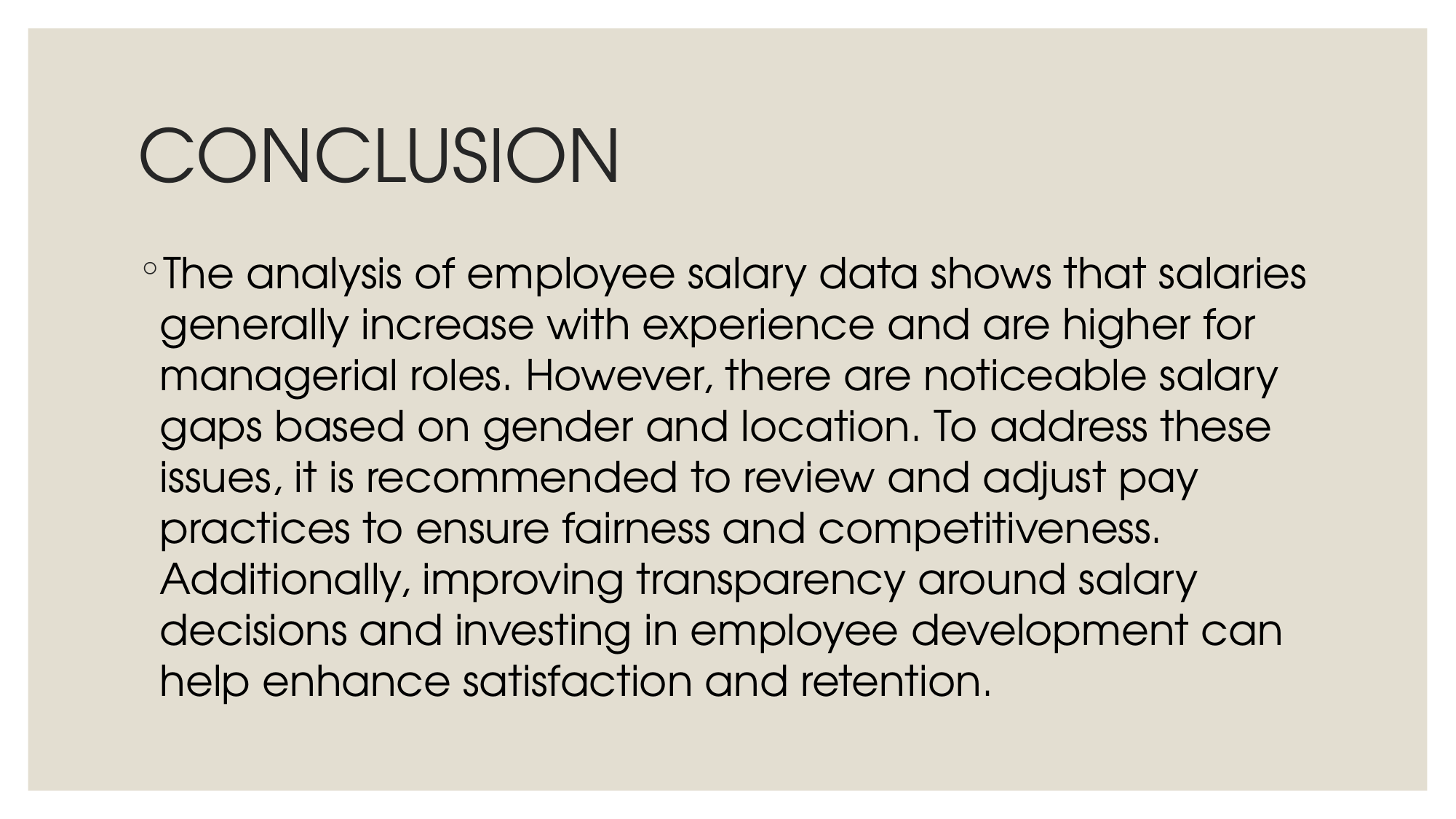

# CONCLUSION
The analysis of employee salary data shows that salaries generally increase with experience and are higher for managerial roles. However, there are noticeable salary gaps based on gender and location. To address these issues, it is recommended to review and adjust pay practices to ensure fairness and competitiveness. Additionally, improving transparency around salary decisions and investing in employee development can help enhance satisfaction and retention.